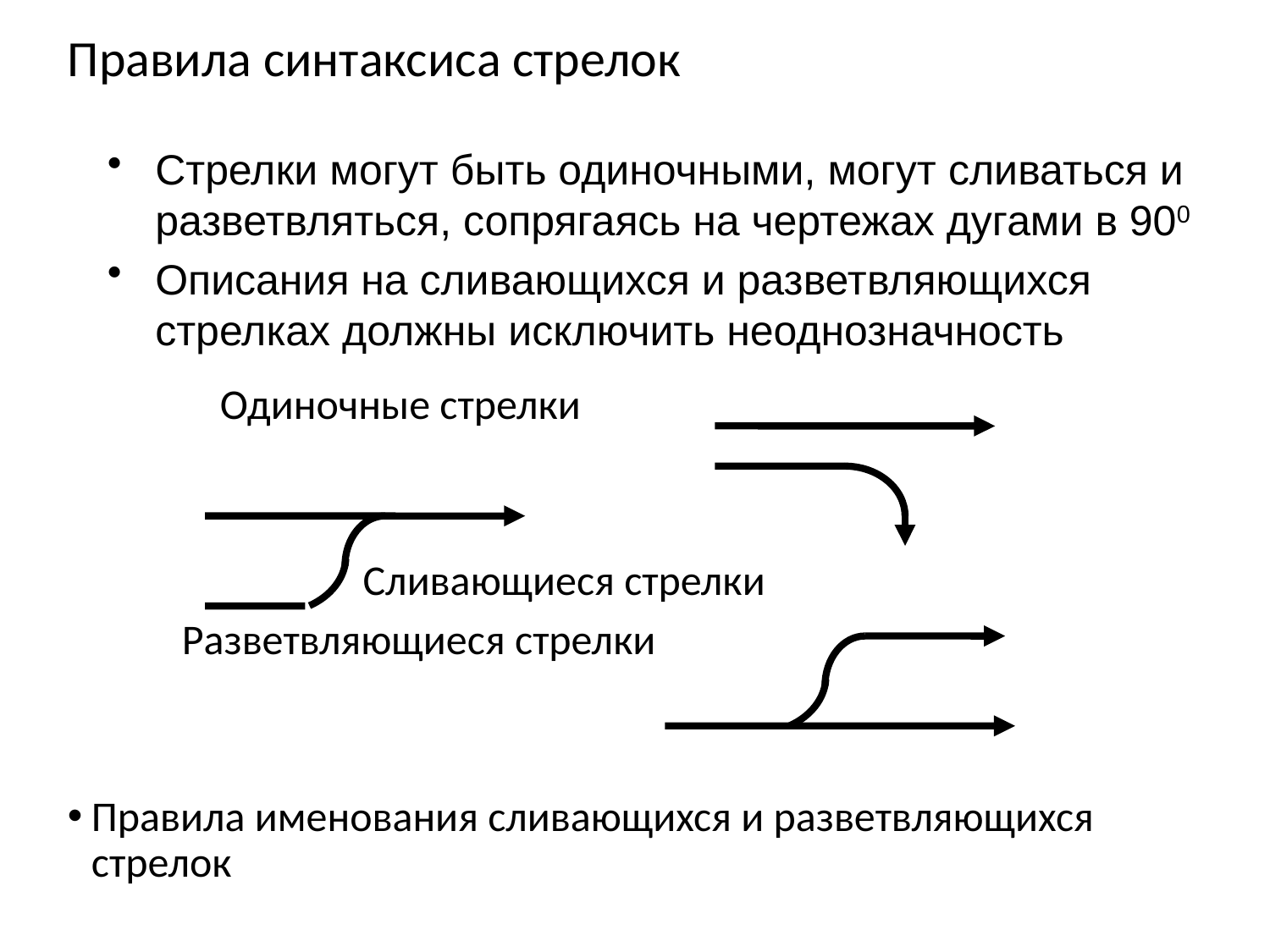

# Правила синтаксиса стрелок
Стрелки могут быть одиночными, могут сливаться и разветвляться, сопрягаясь на чертежах дугами в 900
Описания на сливающихся и разветвляющихся стрелках должны исключить неоднозначность
                Одиночные стрелки

                               Сливающиеся стрелки
            Разветвляющиеся стрелки

Правила именования сливающихся и разветвляющихся стрелок